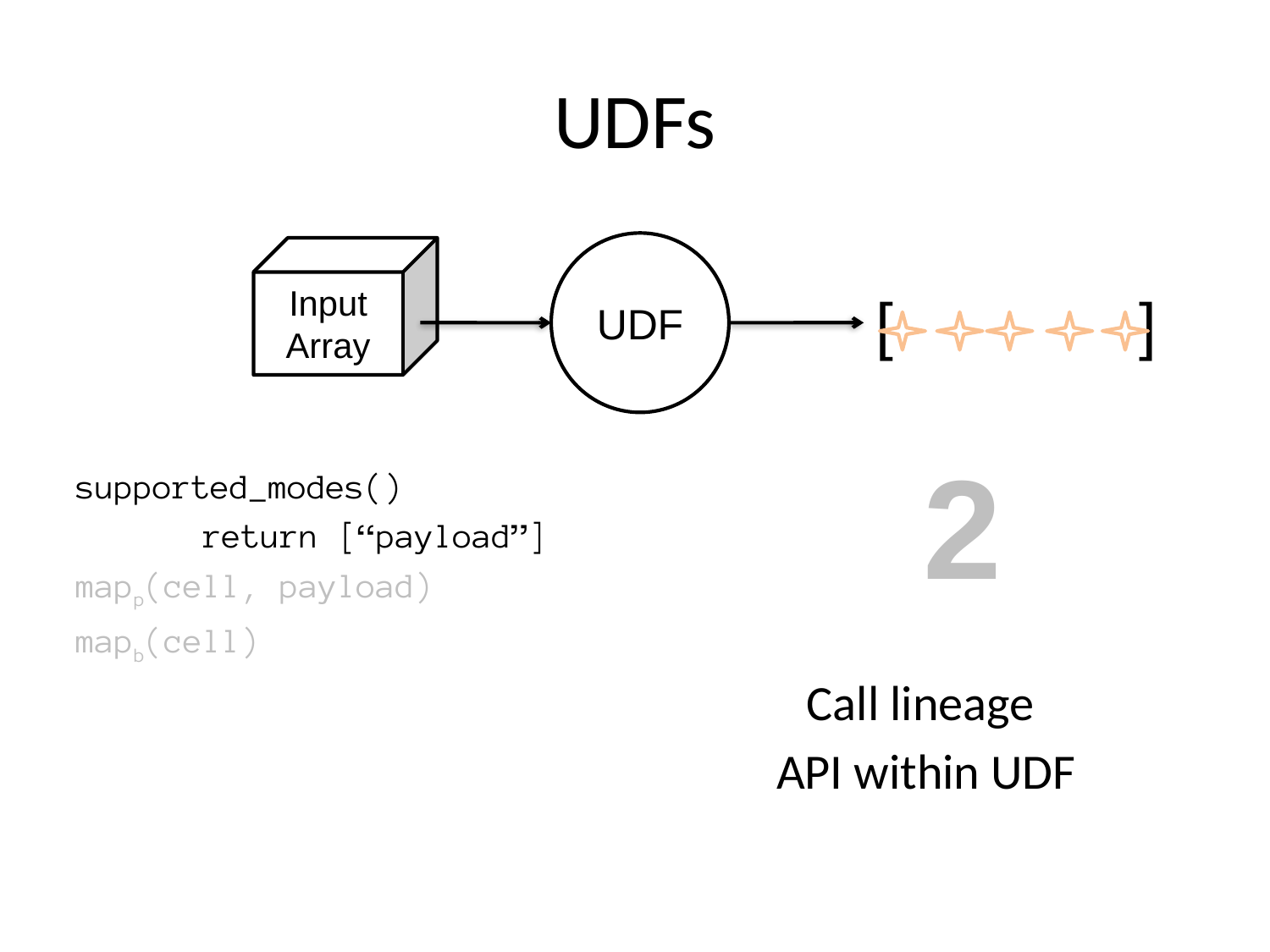

# UDFs
UDF
Input Array
[              ]

2
supported_modes()
	return [“payload”]
mapp(cell, payload)
mapb(cell)

Call lineage
API within UDF